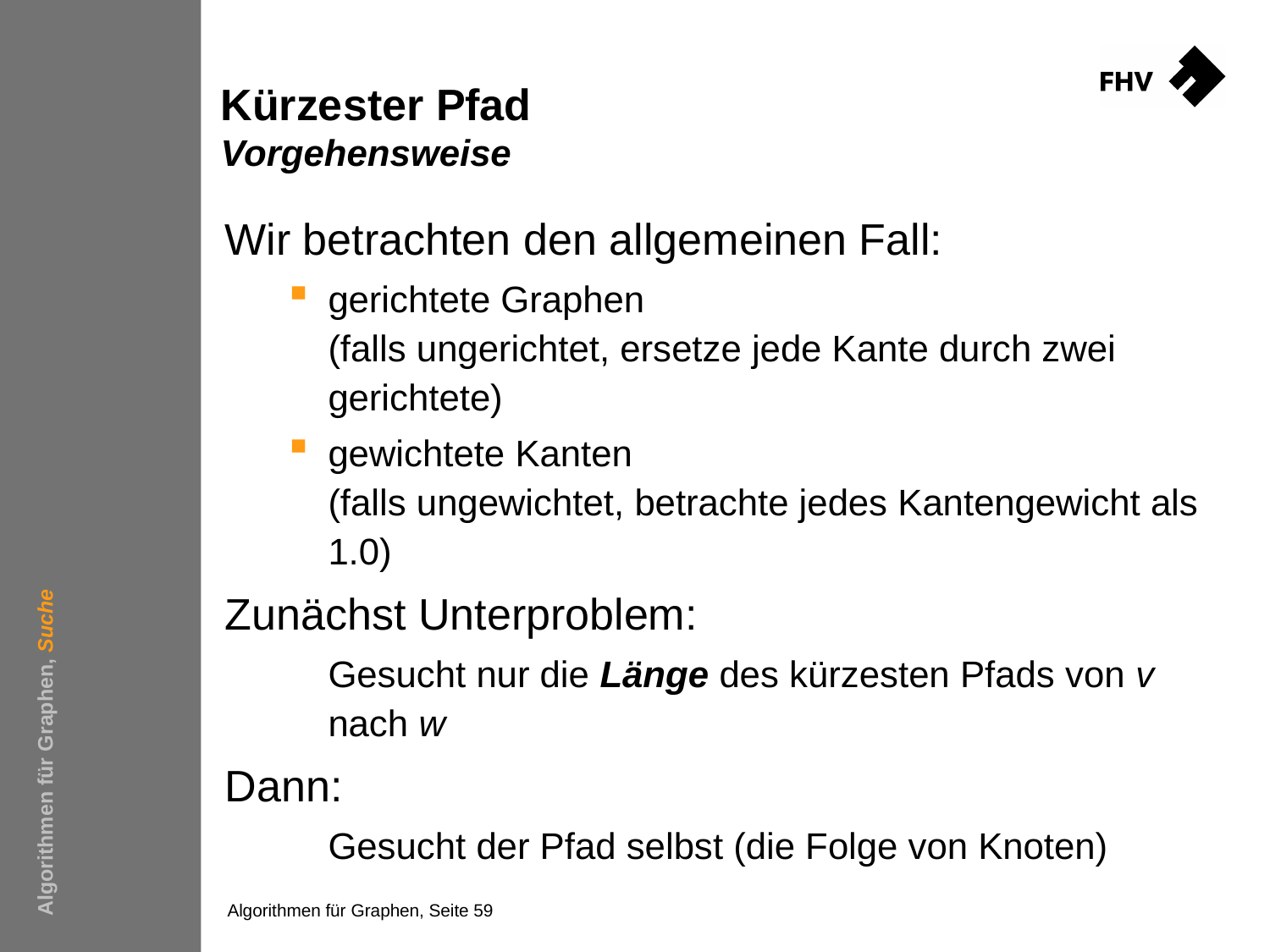

# Kürzester Pfad Vorgehensweise
Wir betrachten den allgemeinen Fall:
gerichtete Graphen
(falls ungerichtet, ersetze jede Kante durch zwei gerichtete)
gewichtete Kanten
(falls ungewichtet, betrachte jedes Kantengewicht als 1.0)
Zunächst Unterproblem:
	Gesucht nur die Länge des kürzesten Pfads von v nach w
Dann:
	Gesucht der Pfad selbst (die Folge von Knoten)
Algorithmen für Graphen, Suche
Algorithmen für Graphen, Seite 59